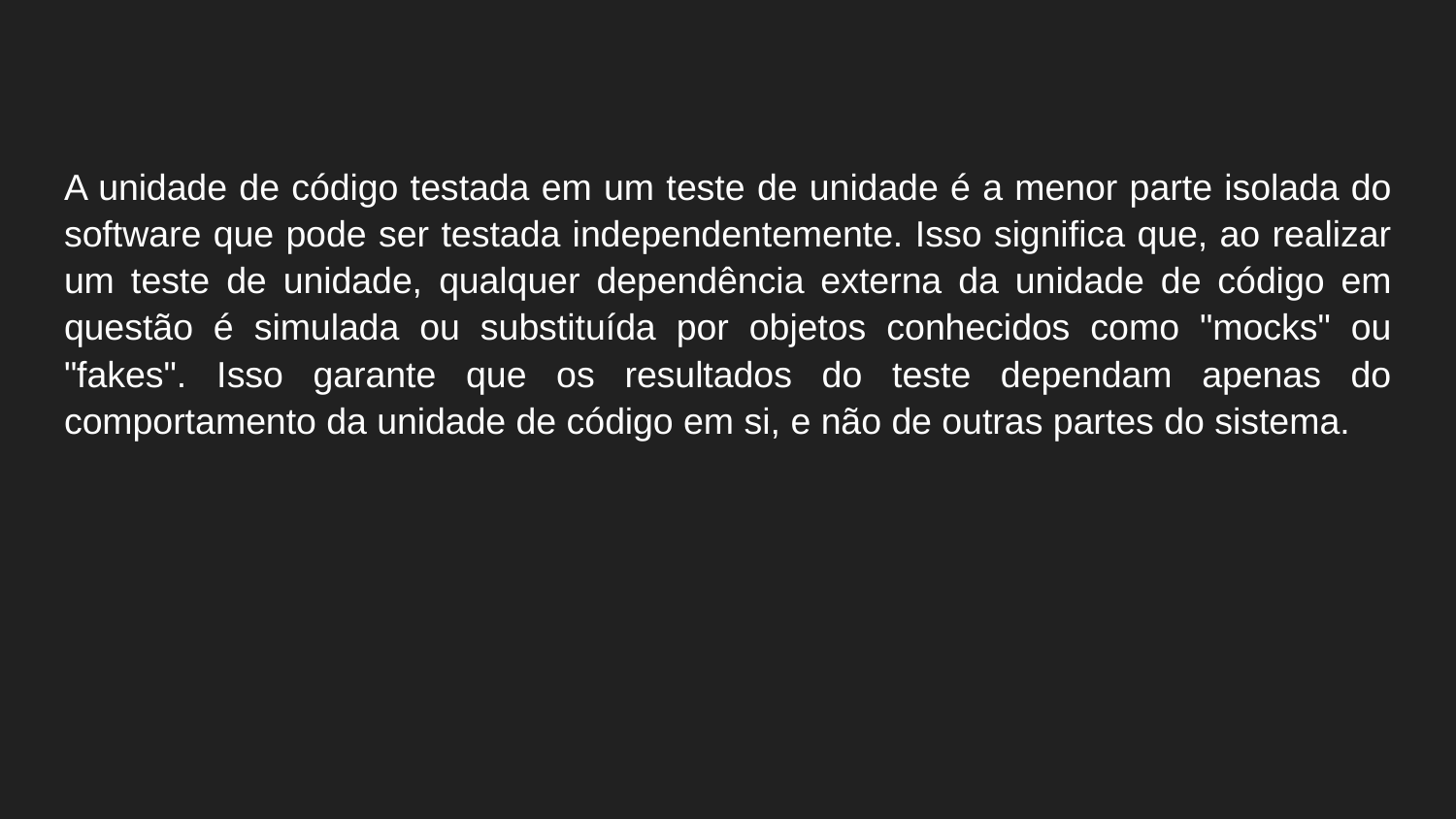

A unidade de código testada em um teste de unidade é a menor parte isolada do software que pode ser testada independentemente. Isso significa que, ao realizar um teste de unidade, qualquer dependência externa da unidade de código em questão é simulada ou substituída por objetos conhecidos como "mocks" ou "fakes". Isso garante que os resultados do teste dependam apenas do comportamento da unidade de código em si, e não de outras partes do sistema.